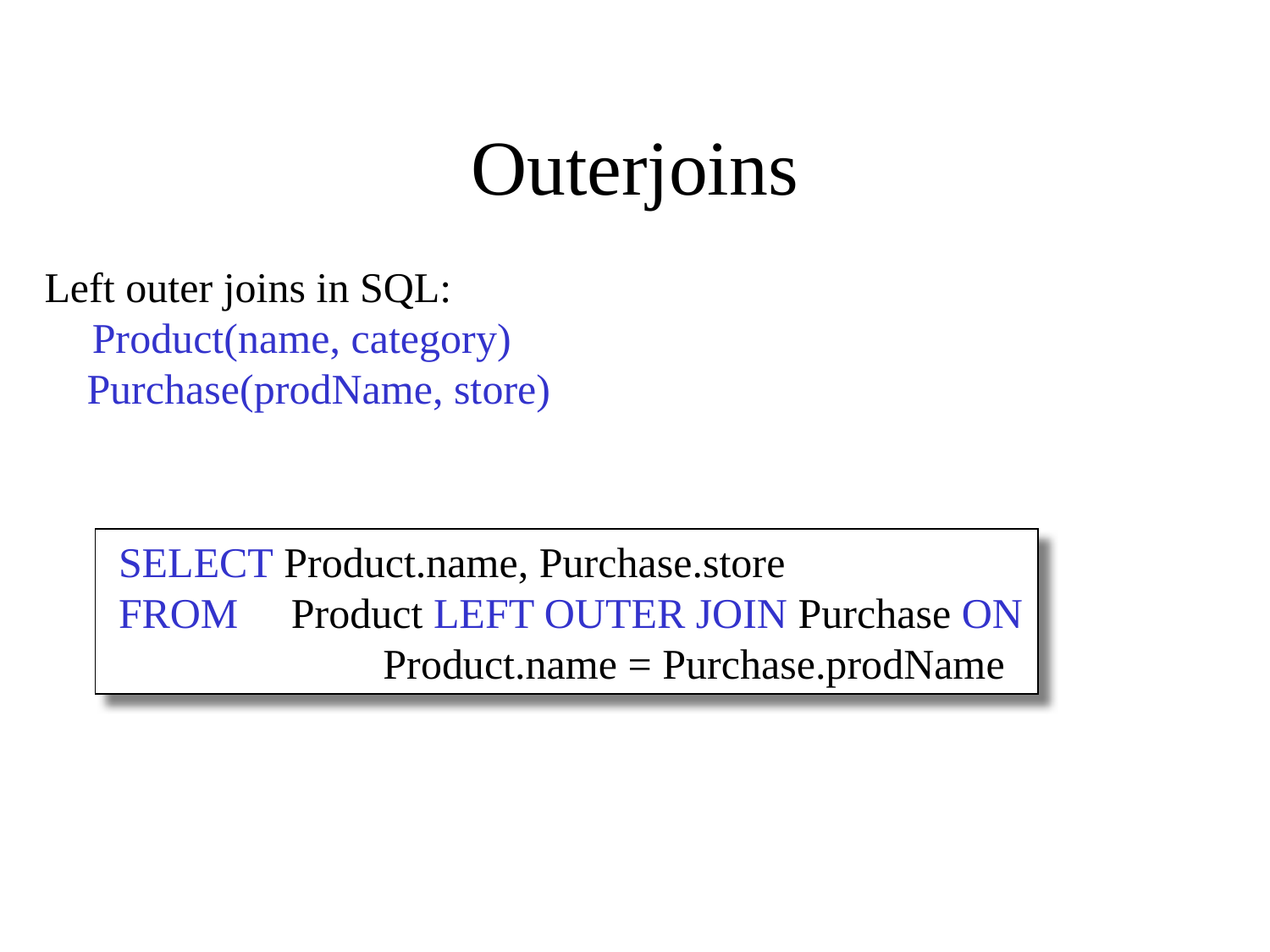

# Outerjoins
Left outer joins in SQL:
	Product(name, category)
    Purchase(prodName, store)

 SELECT Product.name, Purchase.store
 FROM     Product LEFT OUTER JOIN Purchase ON
                          Product.name = Purchase.prodName